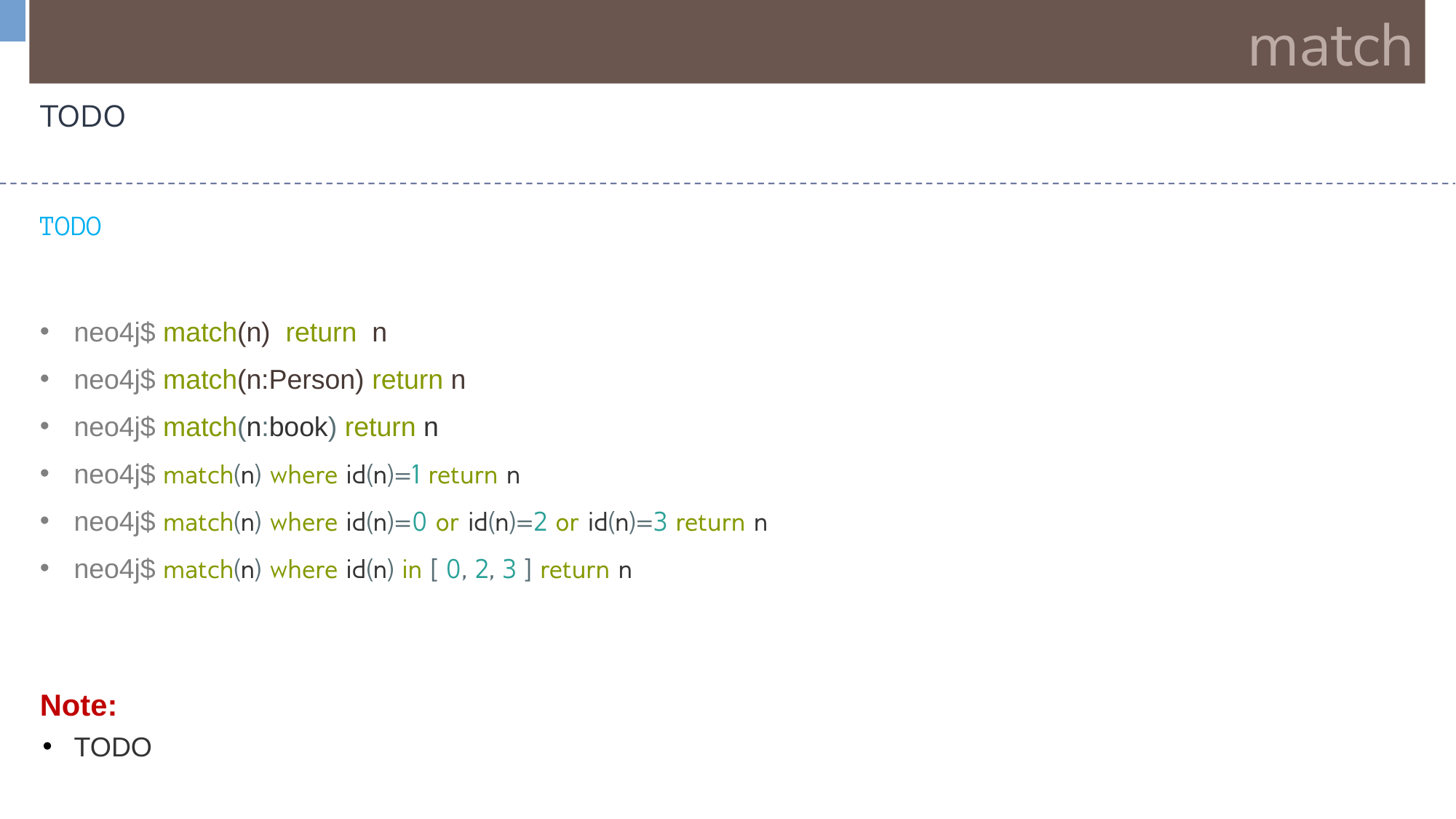

match
TODO

TODO
neo4j$ match(n)  return  n

neo4j$ match(n:Person) return n

neo4j$ match(n:book) return n

neo4j$ match(n) where id(n)=1 return n

neo4j$ match(n) where id(n)=0 or id(n)=2 or id(n)=3 return n

neo4j$ match(n) where id(n) in [ 0, 2, 3 ] return n
Note:

TODO